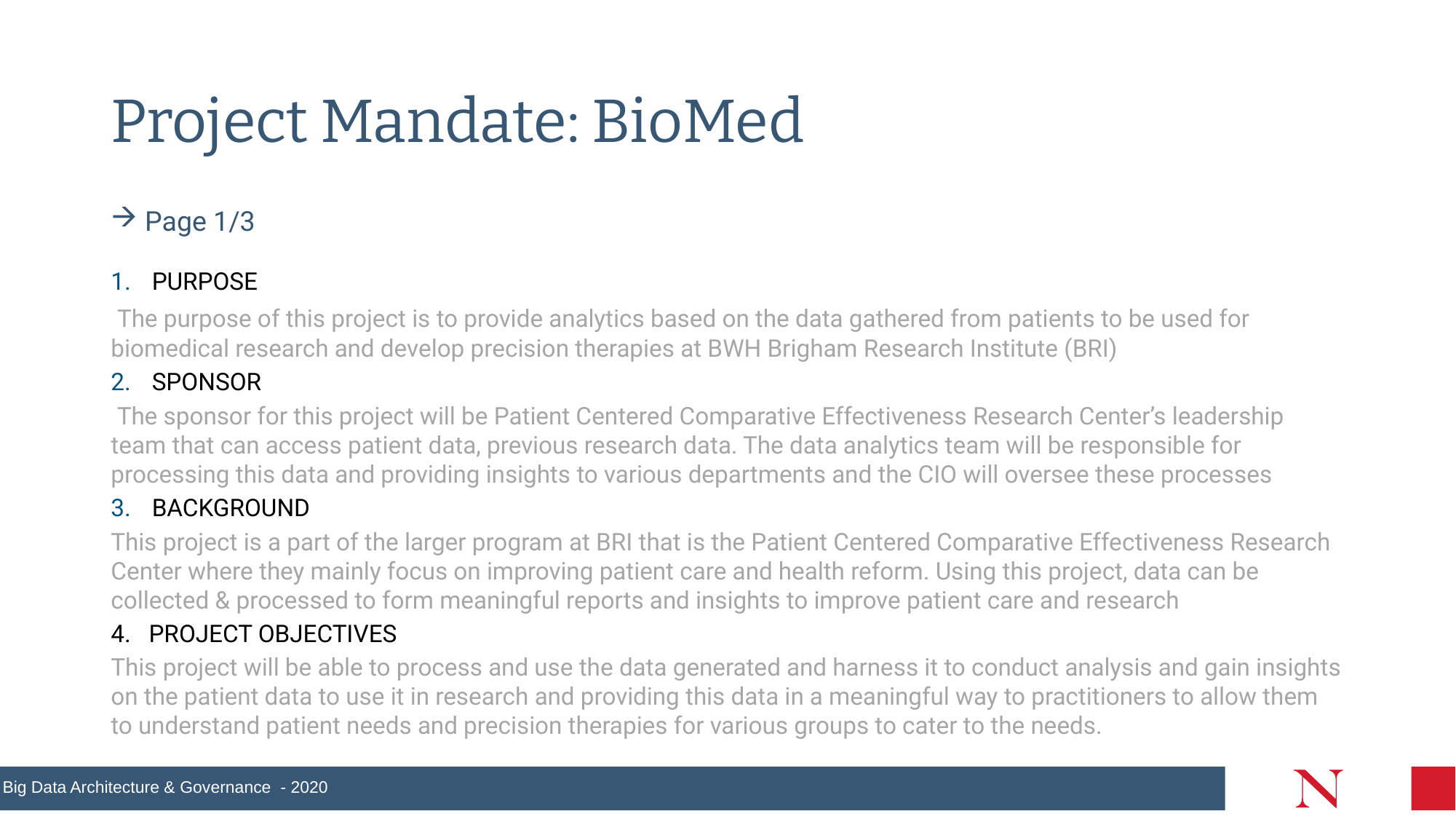

# Project Mandate: BioMed
 Page 1/3
PURPOSE
 The purpose of this project is to provide analytics based on the data gathered from patients to be used for biomedical research and develop precision therapies at BWH Brigham Research Institute (BRI)
SPONSOR
 The sponsor for this project will be Patient Centered Comparative Effectiveness Research Center’s leadership team that can access patient data, previous research data. The data analytics team will be responsible for processing this data and providing insights to various departments and the CIO will oversee these processes
BACKGROUND
This project is a part of the larger program at BRI that is the Patient Centered Comparative Effectiveness Research Center where they mainly focus on improving patient care and health reform. Using this project, data can be collected & processed to form meaningful reports and insights to improve patient care and research
4.   PROJECT OBJECTIVES
This project will be able to process and use the data generated and harness it to conduct analysis and gain insights on the patient data to use it in research and providing this data in a meaningful way to practitioners to allow them to understand patient needs and precision therapies for various groups to cater to the needs.